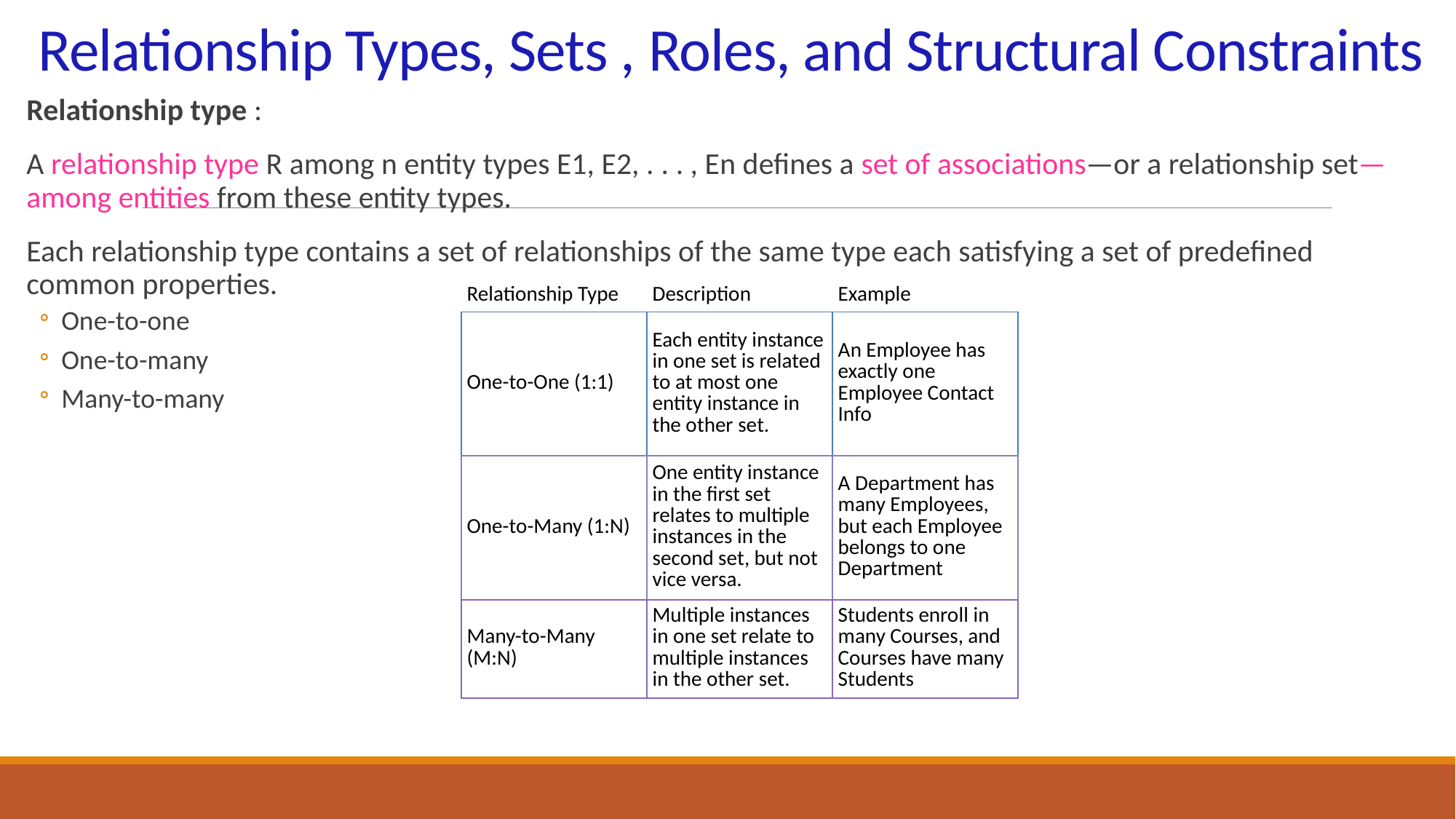

# Relationship Types, Sets , Roles, and Structural Constraints
Relationship type :
A relationship type R among n entity types E1, E2, . . . , En defines a set of associations—or a relationship set—among entities from these entity types.
Each relationship type contains a set of relationships of the same type each satisfying a set of predefined common properties.
One-to-one
One-to-many
Many-to-many

| Relationship Type | Description | Example |
| --- | --- | --- |
| One-to-One (1:1) | Each entity instance in one set is related to at most one entity instance in the other set. | An Employee has exactly one Employee Contact Info |
| One-to-Many (1:N) | One entity instance in the first set relates to multiple instances in the second set, but not vice versa. | A Department has many Employees, but each Employee belongs to one Department |
| Many-to-Many (M:N) | Multiple instances in one set relate to multiple instances in the other set. | Students enroll in many Courses, and Courses have many Students |